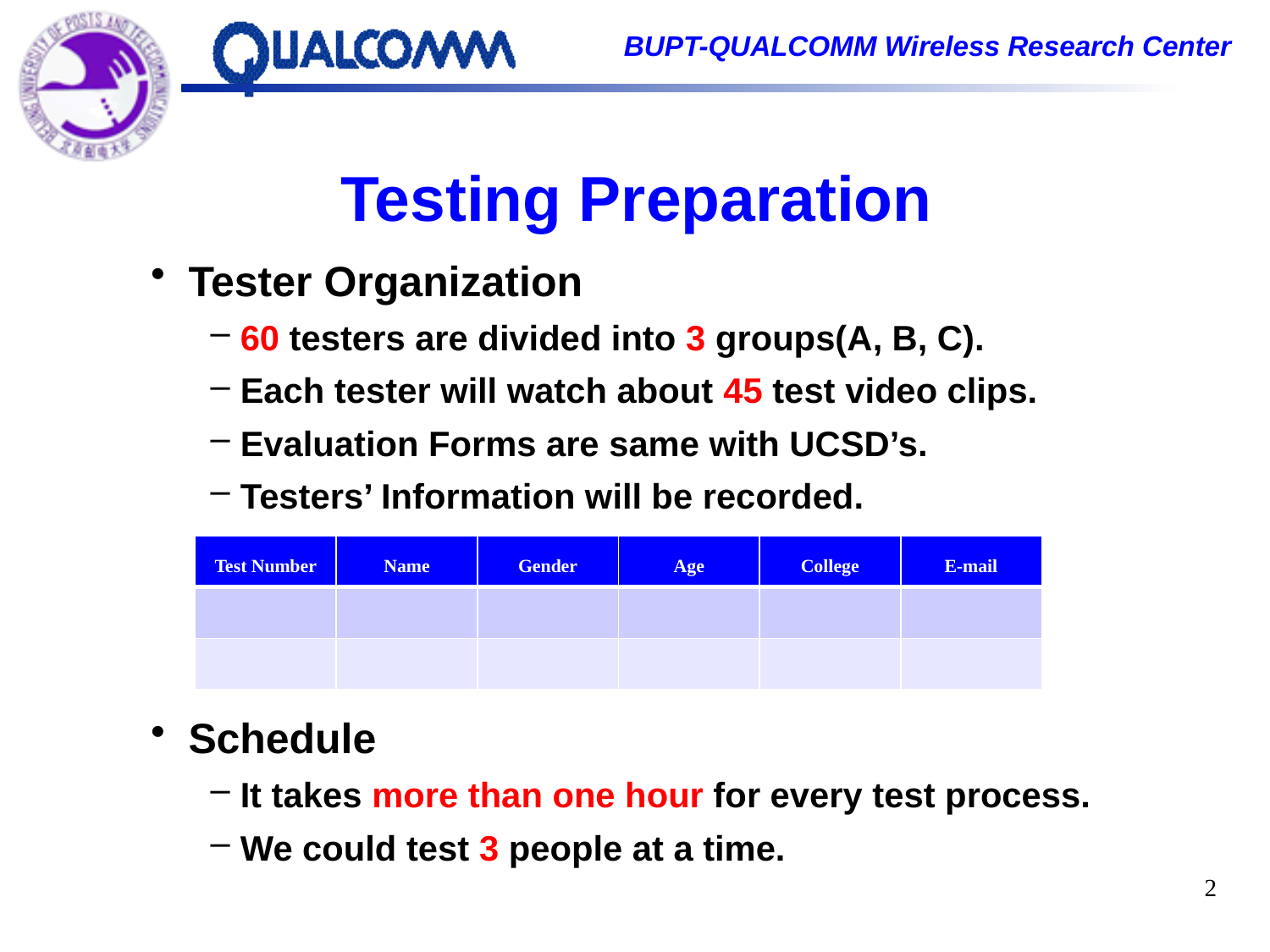

# Testing Preparation
Tester Organization
60 testers are divided into 3 groups(A, B, C).
Each tester will watch about 45 test video clips.
Evaluation Forms are same with UCSD’s.
Testers’ Information will be recorded.

Schedule
It takes more than one hour for every test process.
We could test 3 people at a time.

| Test Number | Name | Gender | Age | College | E-mail |
| --- | --- | --- | --- | --- | --- |
|  |  |  |  |  |  |
|  |  |  |  |  |  |
2